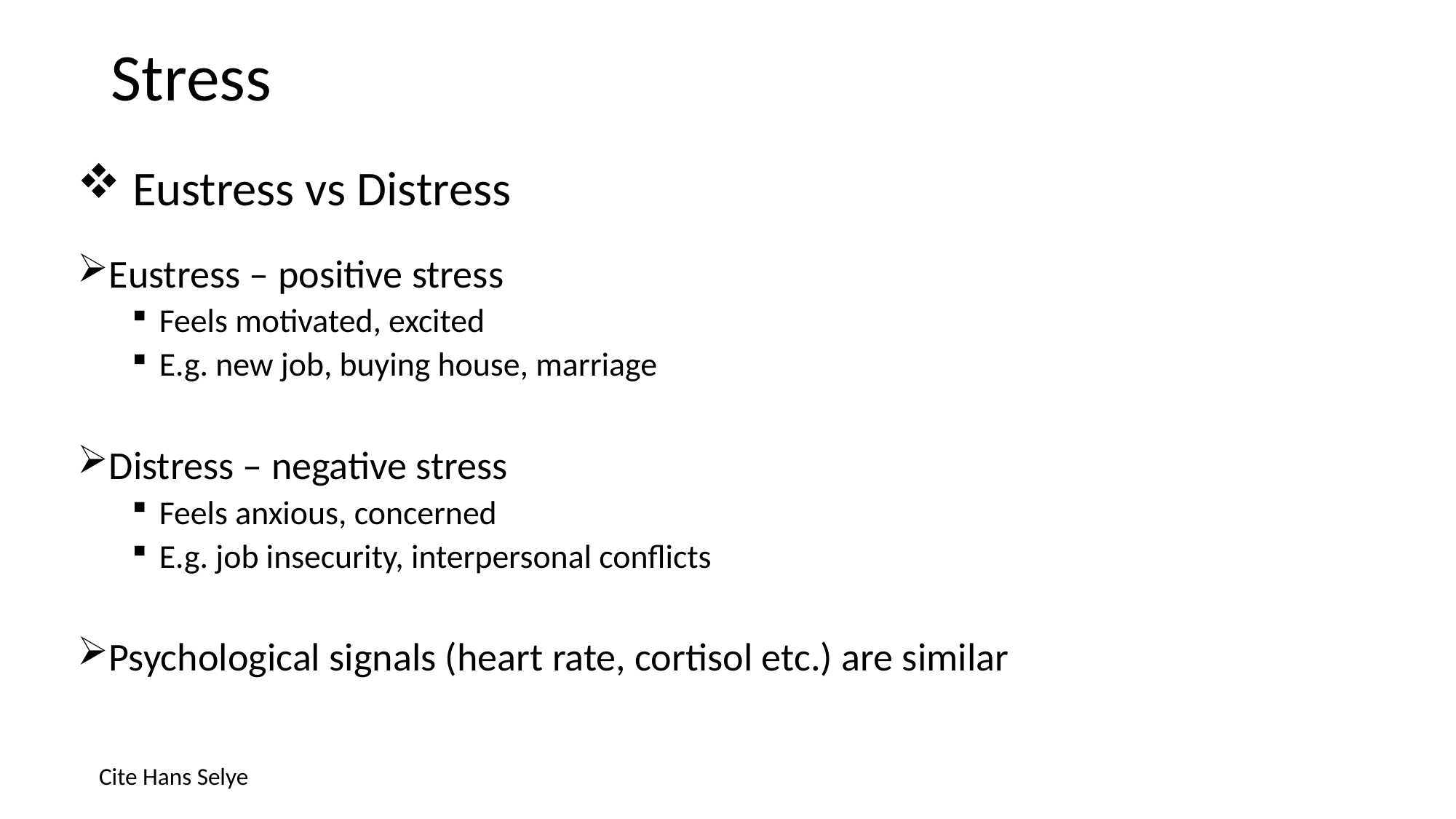

# Stress
 Eustress vs Distress

Eustress – positive stress
Feels motivated, excited
E.g. new job, buying house, marriage

Distress – negative stress
Feels anxious, concerned
E.g. job insecurity, interpersonal conflicts

Psychological signals (heart rate, cortisol etc.) are similar

Cite Hans Selye